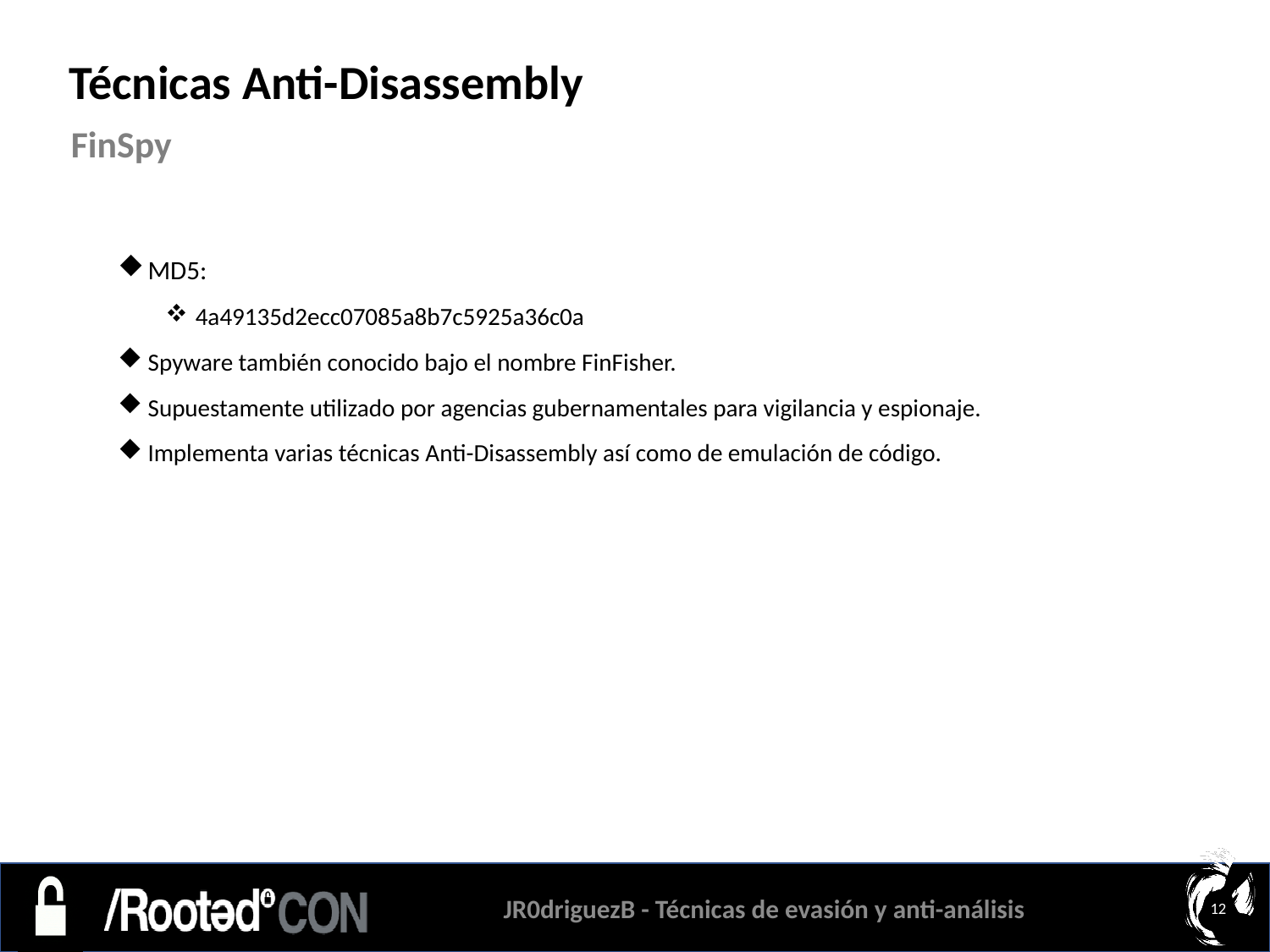

Técnicas Anti-Disassembly
FinSpy
MD5:
4a49135d2ecc07085a8b7c5925a36c0a
Spyware también conocido bajo el nombre FinFisher.
Supuestamente utilizado por agencias gubernamentales para vigilancia y espionaje.
Implementa varias técnicas Anti-Disassembly así como de emulación de código.
JR0driguezB - Técnicas de evasión y anti-análisis
12